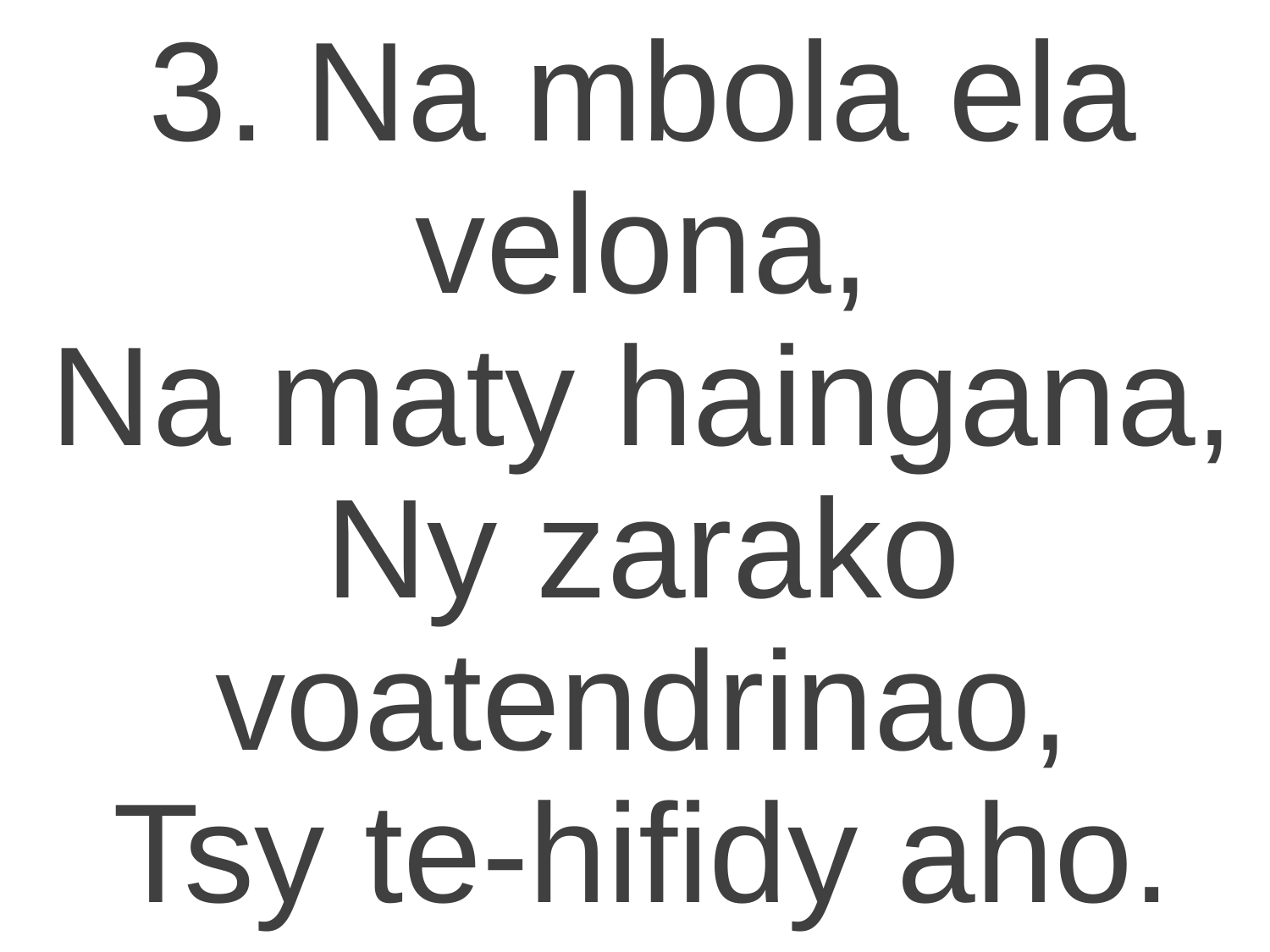

3. Na mbola ela velona,
Na maty haingana,
Ny zarako voatendrinao,
Tsy te-hifidy aho.